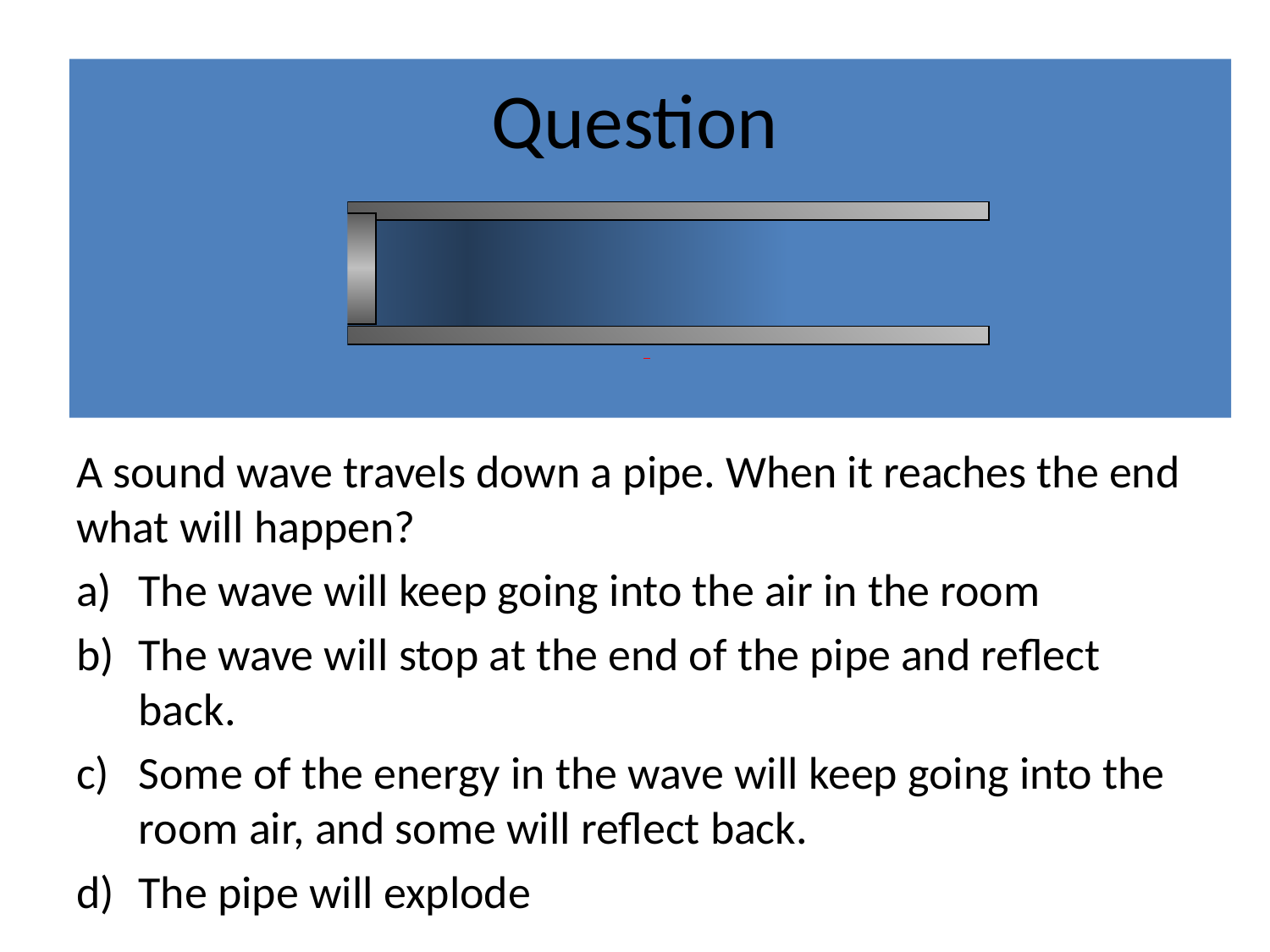

# Question

A sound wave travels down a pipe. When it reaches the end what will happen?
The wave will keep going into the air in the room
The wave will stop at the end of the pipe and reflect back.
Some of the energy in the wave will keep going into the room air, and some will reflect back.
The pipe will explode